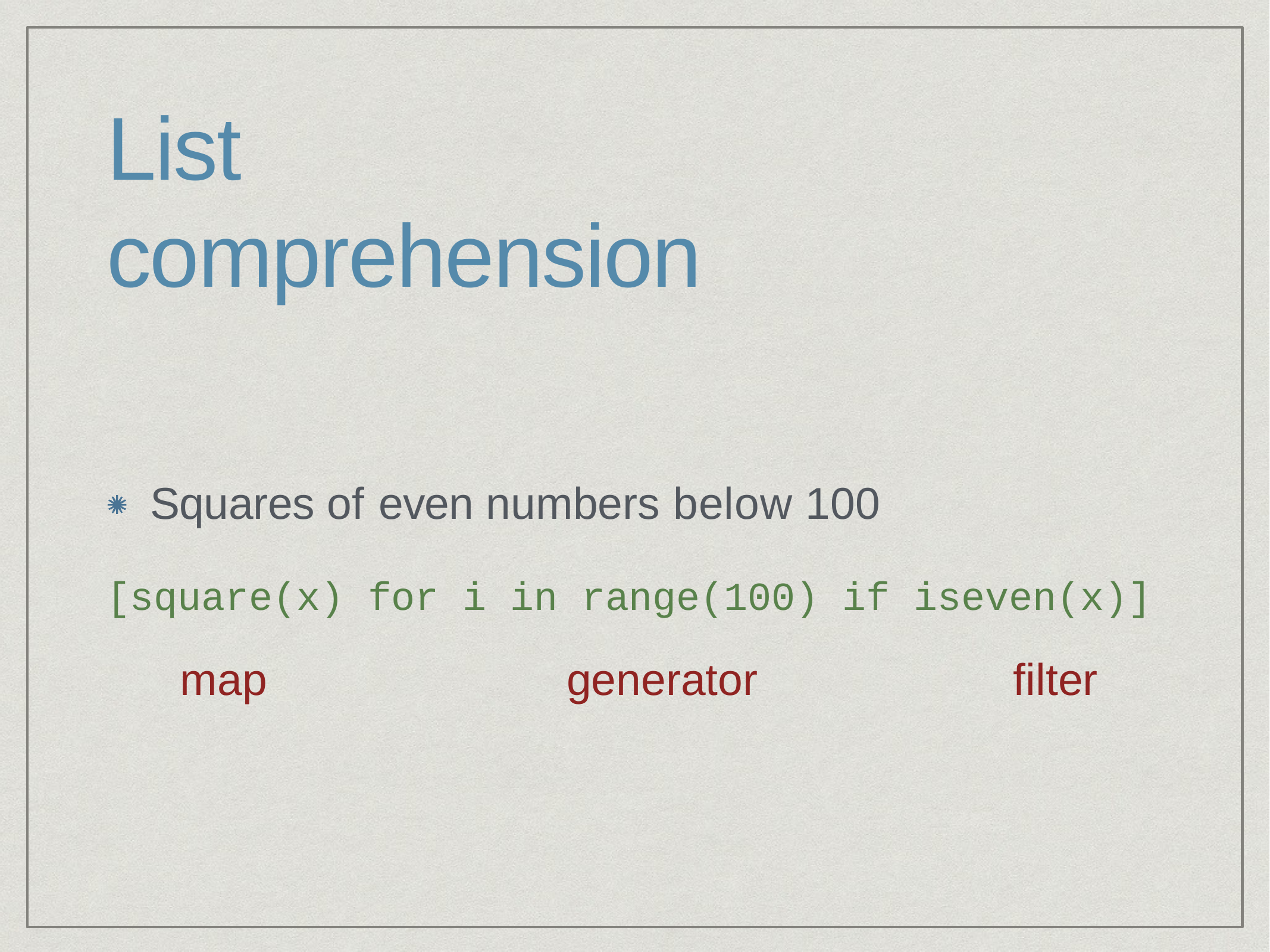

# List comprehension
Squares of even numbers below 100
[square(x) for i in range(100) if iseven(x)]
map	generator	filter